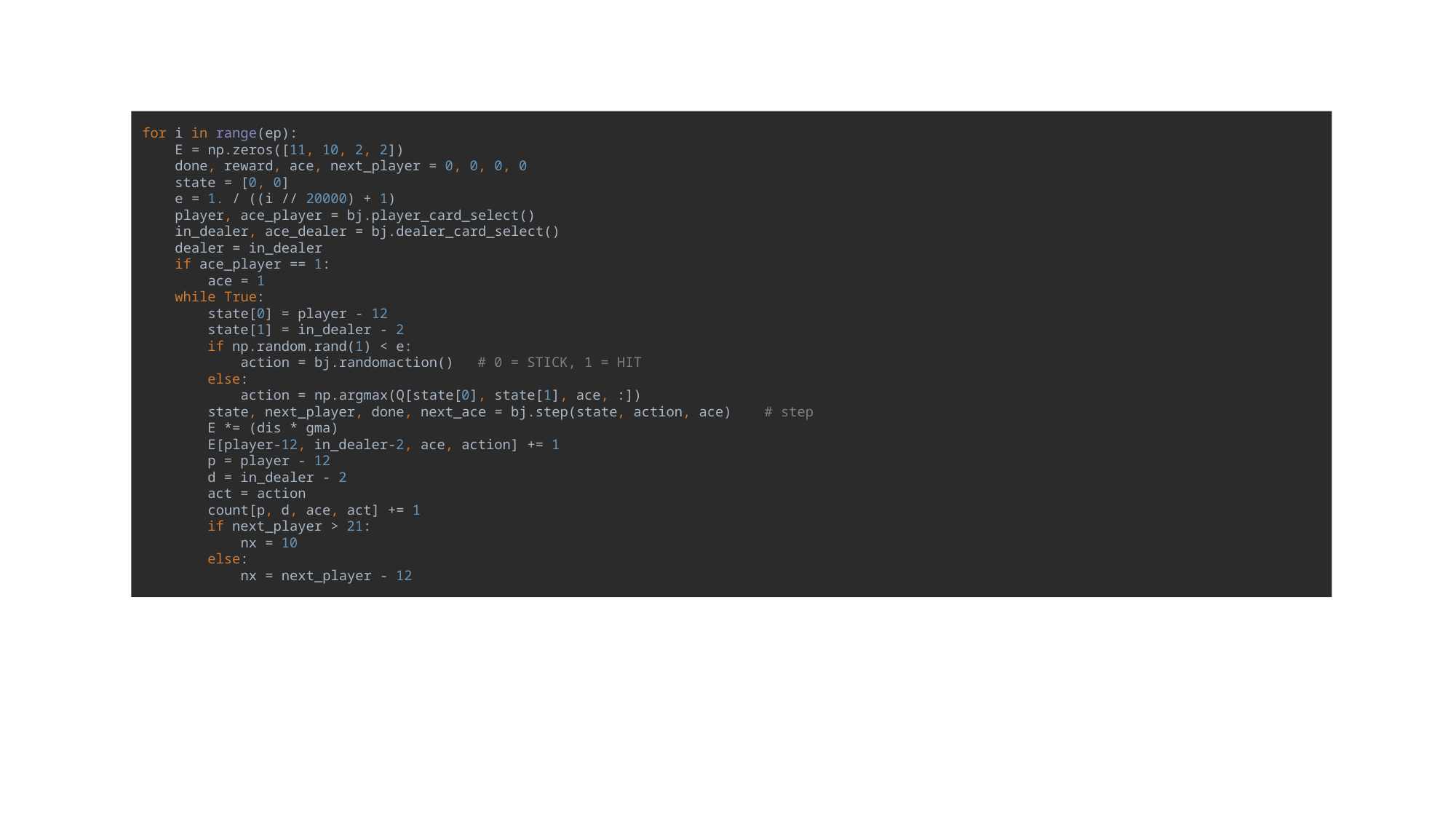

for i in range(ep):
    E = np.zeros([11, 10, 2, 2])
    done, reward, ace, next_player = 0, 0, 0, 0
    state = [0, 0]
    e = 1. / ((i // 20000) + 1)
    player, ace_player = bj.player_card_select()
    in_dealer, ace_dealer = bj.dealer_card_select()
    dealer = in_dealer
    if ace_player == 1:
        ace = 1
    while True:
        state[0] = player - 12
        state[1] = in_dealer - 2
        if np.random.rand(1) < e:
            action = bj.randomaction()   # 0 = STICK, 1 = HIT
        else:
            action = np.argmax(Q[state[0], state[1], ace, :])
        state, next_player, done, next_ace = bj.step(state, action, ace)    # step
        E *= (dis * gma)
        E[player-12, in_dealer-2, ace, action] += 1
        p = player - 12
        d = in_dealer - 2
        act = action
        count[p, d, ace, act] += 1
        if next_player > 21:
            nx = 10
        else:
            nx = next_player - 12